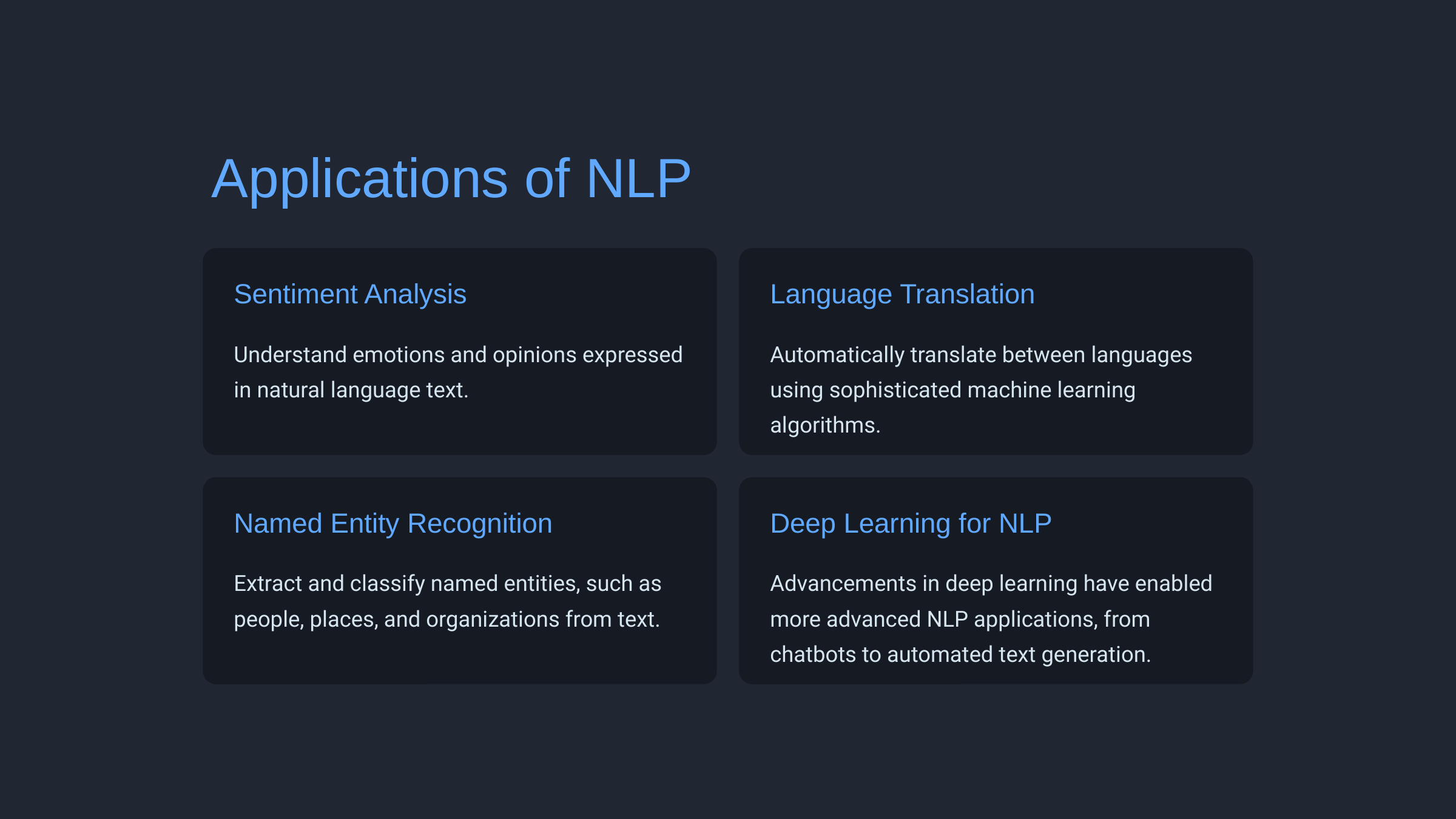

Applications of NLP

Sentiment Analysis
Language Translation
Understand emotions and opinions expressed in natural language text.
Automatically translate between languages using sophisticated machine learning algorithms.

Named Entity Recognition
Deep Learning for NLP
Extract and classify named entities, such as people, places, and organizations from text.
Advancements in deep learning have enabled more advanced NLP applications, from chatbots to automated text generation.